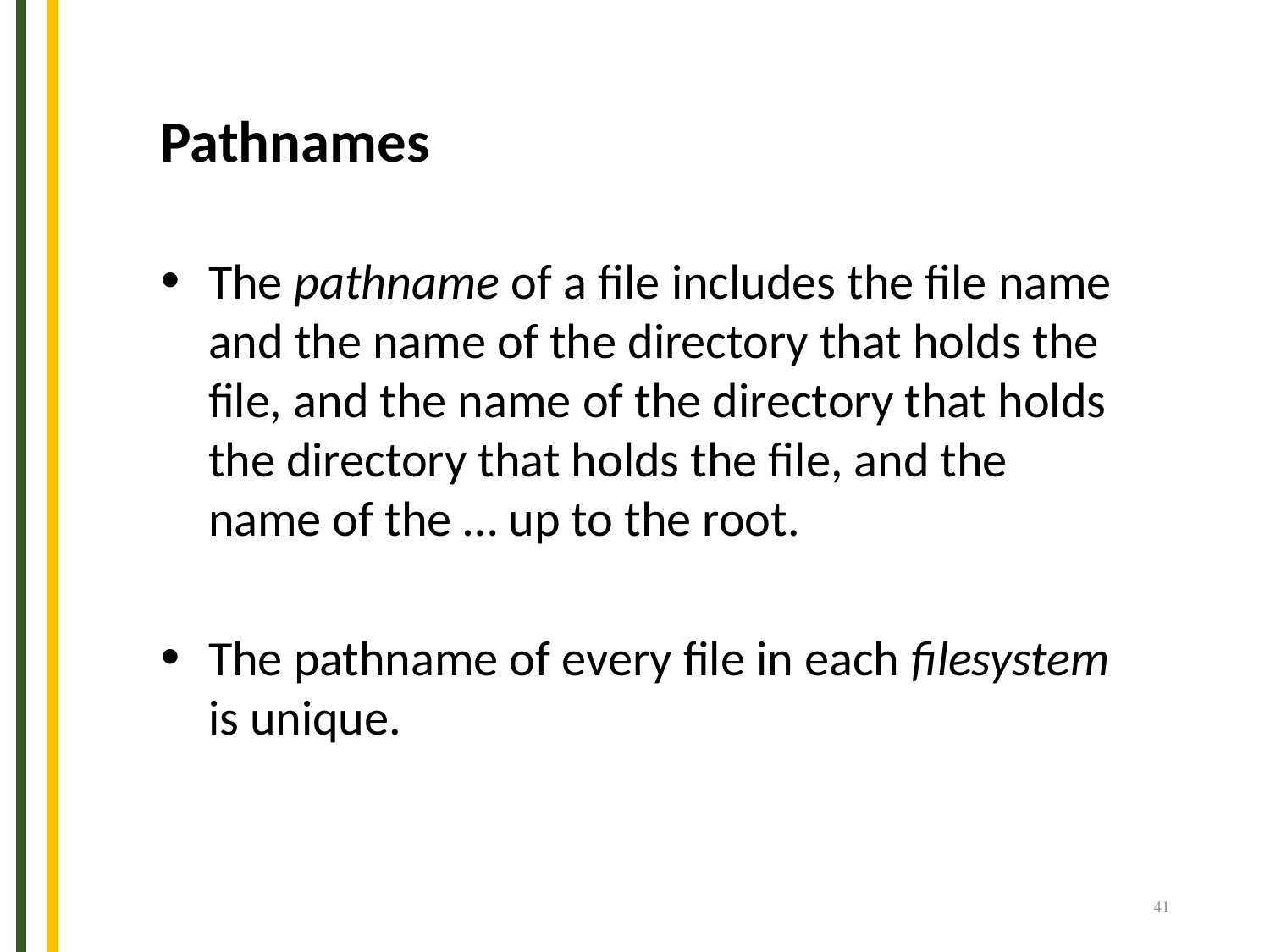

Pathnames
The pathname of a file includes the file name and the name of the directory that holds the file, and the name of the directory that holds the directory that holds the file, and the name of the … up to the root.

The pathname of every file in each filesystem is unique.
41